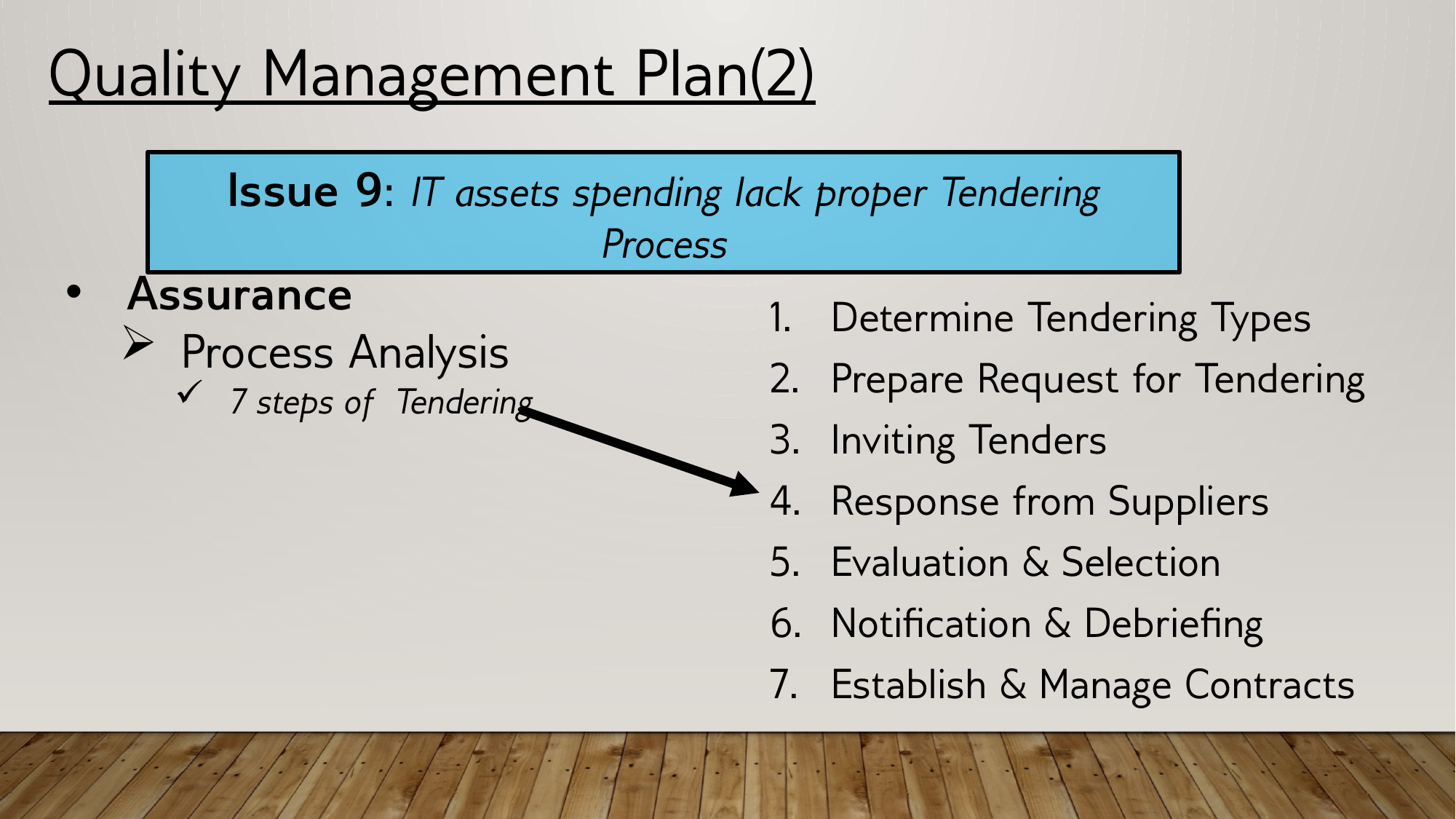

Quality Management Plan(2)
Issue 9: IT assets spending lack proper Tendering Process
Assurance
Process Analysis
7 steps of  Tendering
Determine Tendering Types
Prepare Request for Tendering
Inviting Tenders
Response from Suppliers
Evaluation & Selection
Notification & Debriefing
Establish & Manage Contracts